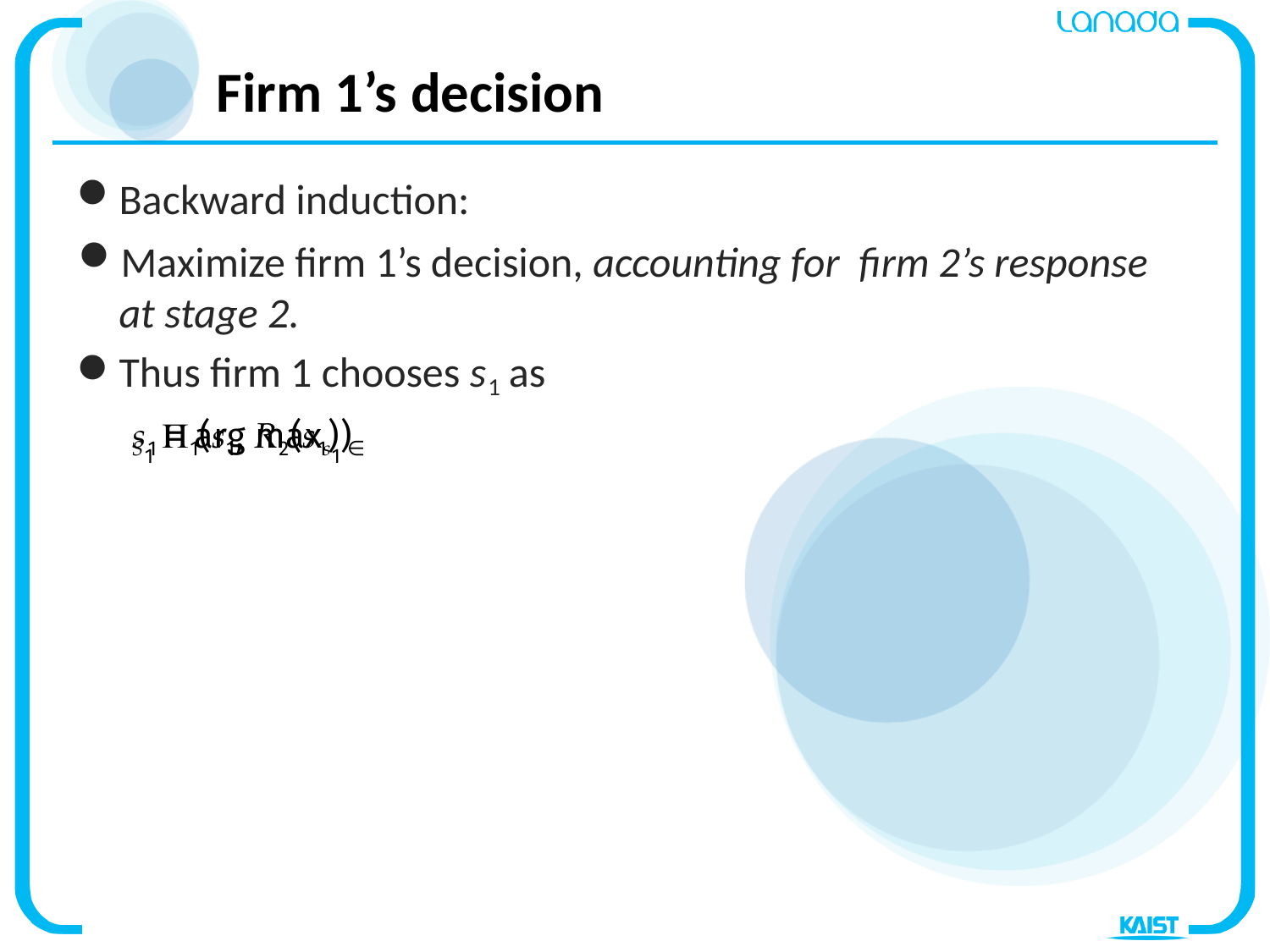

# Firm 1’s decision
Backward induction:
Maximize firm 1’s decision, accounting for  firm 2’s response   at stage 2.
Thus firm 1 chooses s1 as
s1 = arg maxs1 ∈                       S1 Π1(s1, R2(s1))